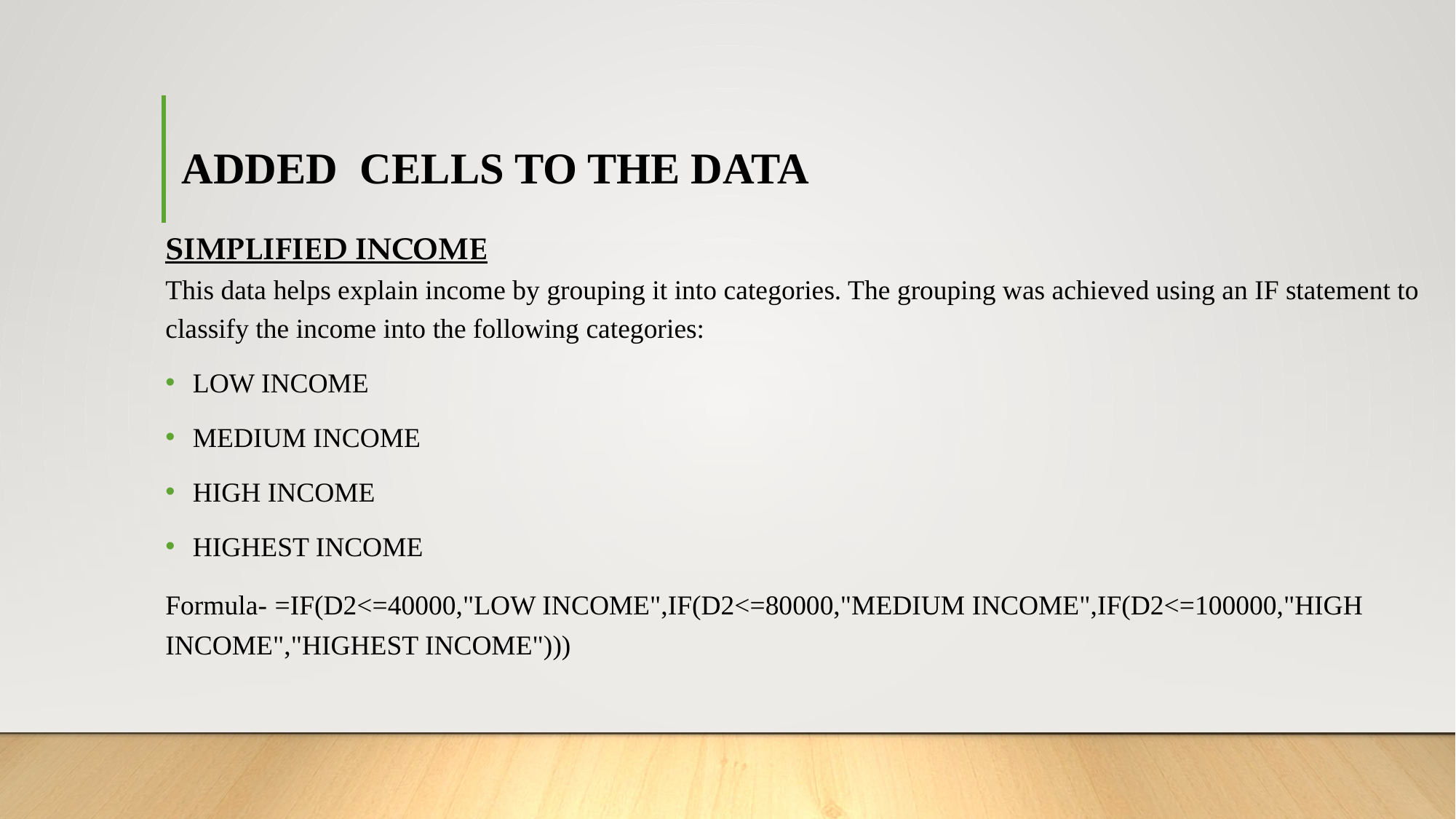

# ADDED  CELLS TO THE DATA
SIMPLIFIED INCOME
This data helps explain income by grouping it into categories. The grouping was achieved using an IF statement to classify the income into the following categories:
LOW INCOME
MEDIUM INCOME
HIGH INCOME
HIGHEST INCOME
Formula- =IF(D2<=40000,"LOW INCOME",IF(D2<=80000,"MEDIUM INCOME",IF(D2<=100000,"HIGH INCOME","HIGHEST INCOME")))